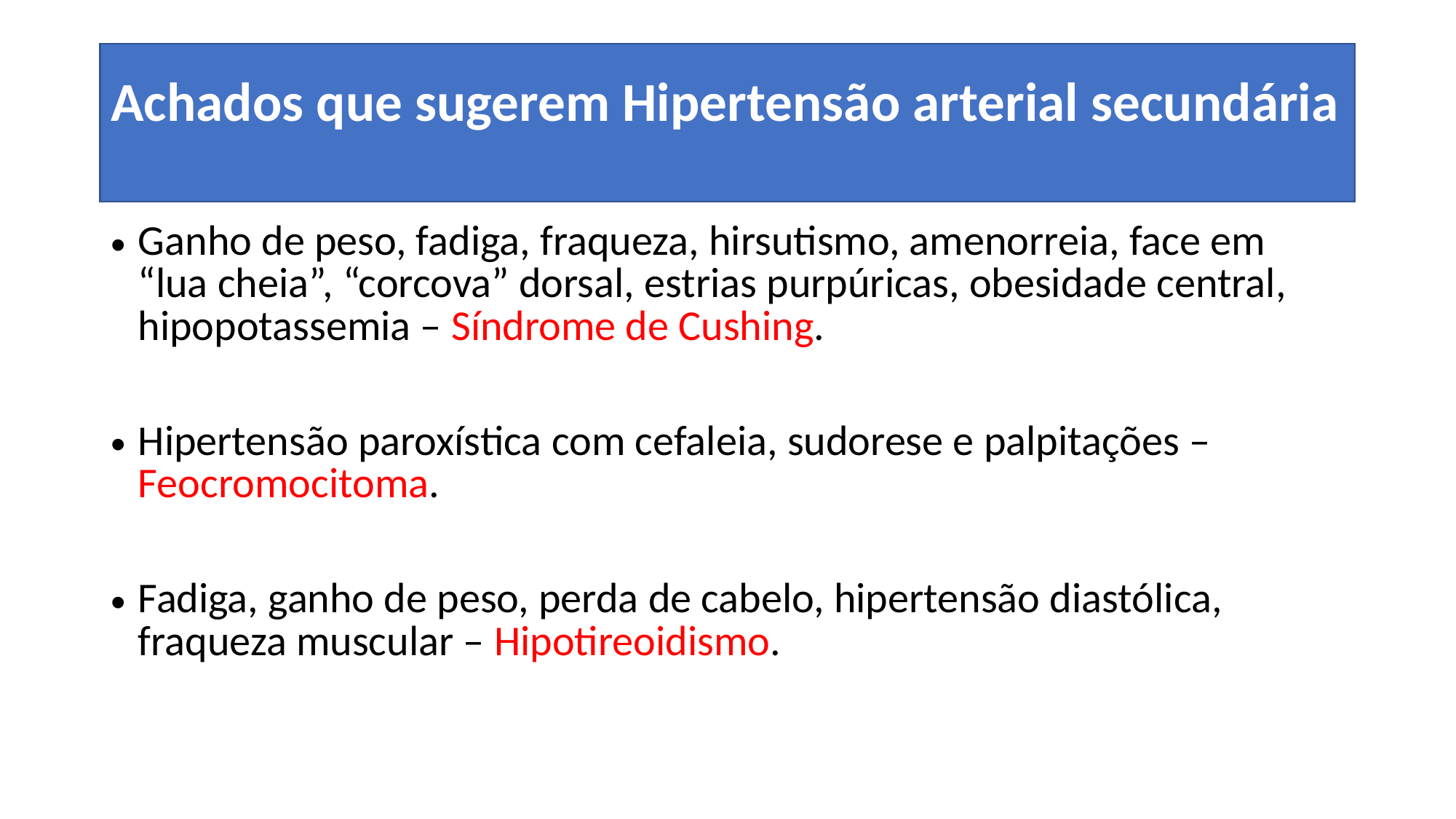

Achados que sugerem Hipertensão arterial secundária
Ganho de peso, fadiga, fraqueza, hirsutismo, amenorreia, face em “lua cheia”, “corcova” dorsal, estrias purpúricas, obesidade central, hipopotassemia – Síndrome de Cushing.

Hipertensão paroxística com cefaleia, sudorese e palpitações – Feocromocitoma.

Fadiga, ganho de peso, perda de cabelo, hipertensão diastólica, fraqueza muscular – Hipotireoidismo.